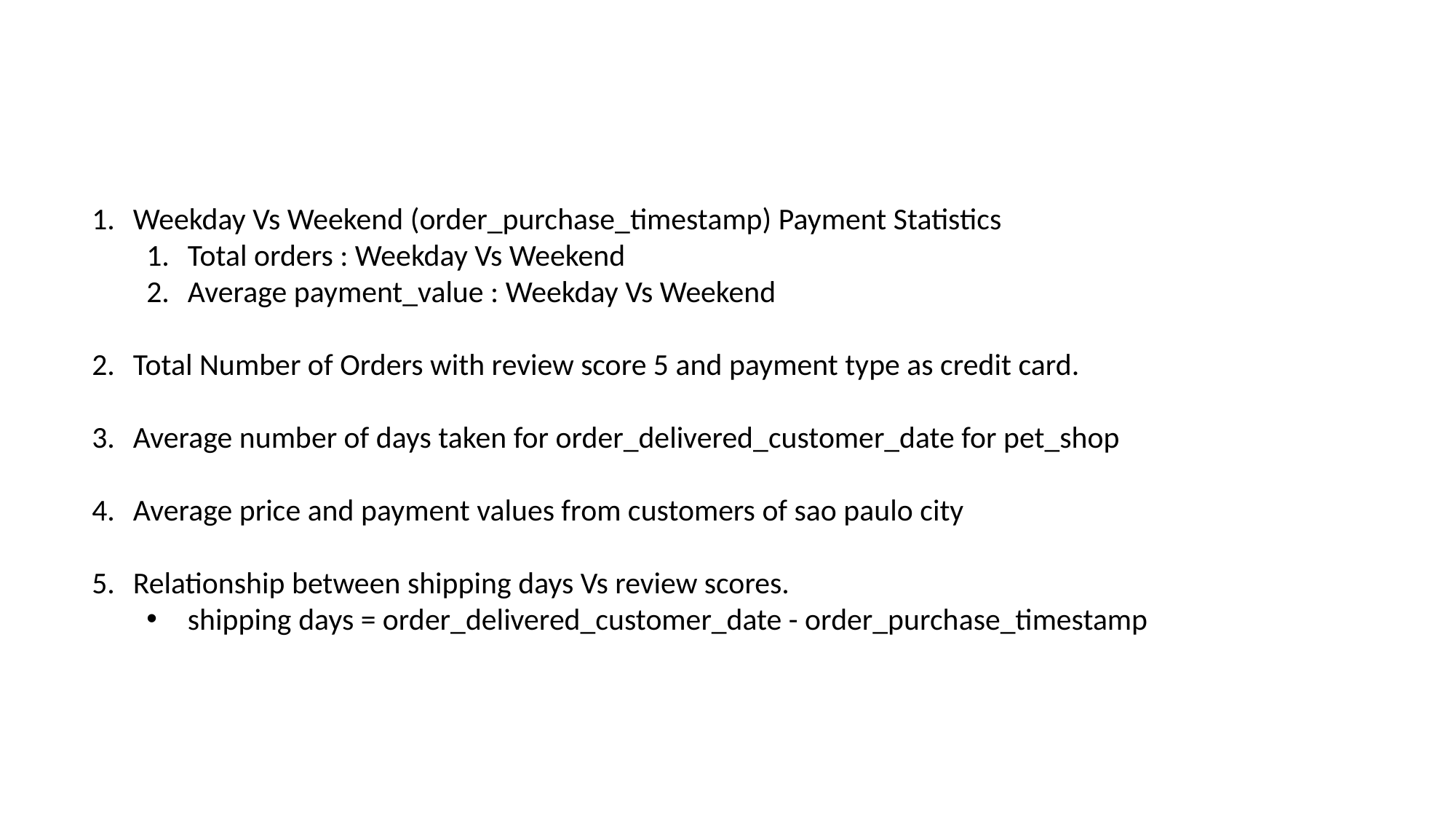

Weekday Vs Weekend (order_purchase_timestamp) Payment Statistics
Total orders : Weekday Vs Weekend
Average payment_value : Weekday Vs Weekend

Total Number of Orders with review score 5 and payment type as credit card.

Average number of days taken for order_delivered_customer_date for pet_shop

Average price and payment values from customers of sao paulo city

Relationship between shipping days Vs review scores.
shipping days = order_delivered_customer_date - order_purchase_timestamp